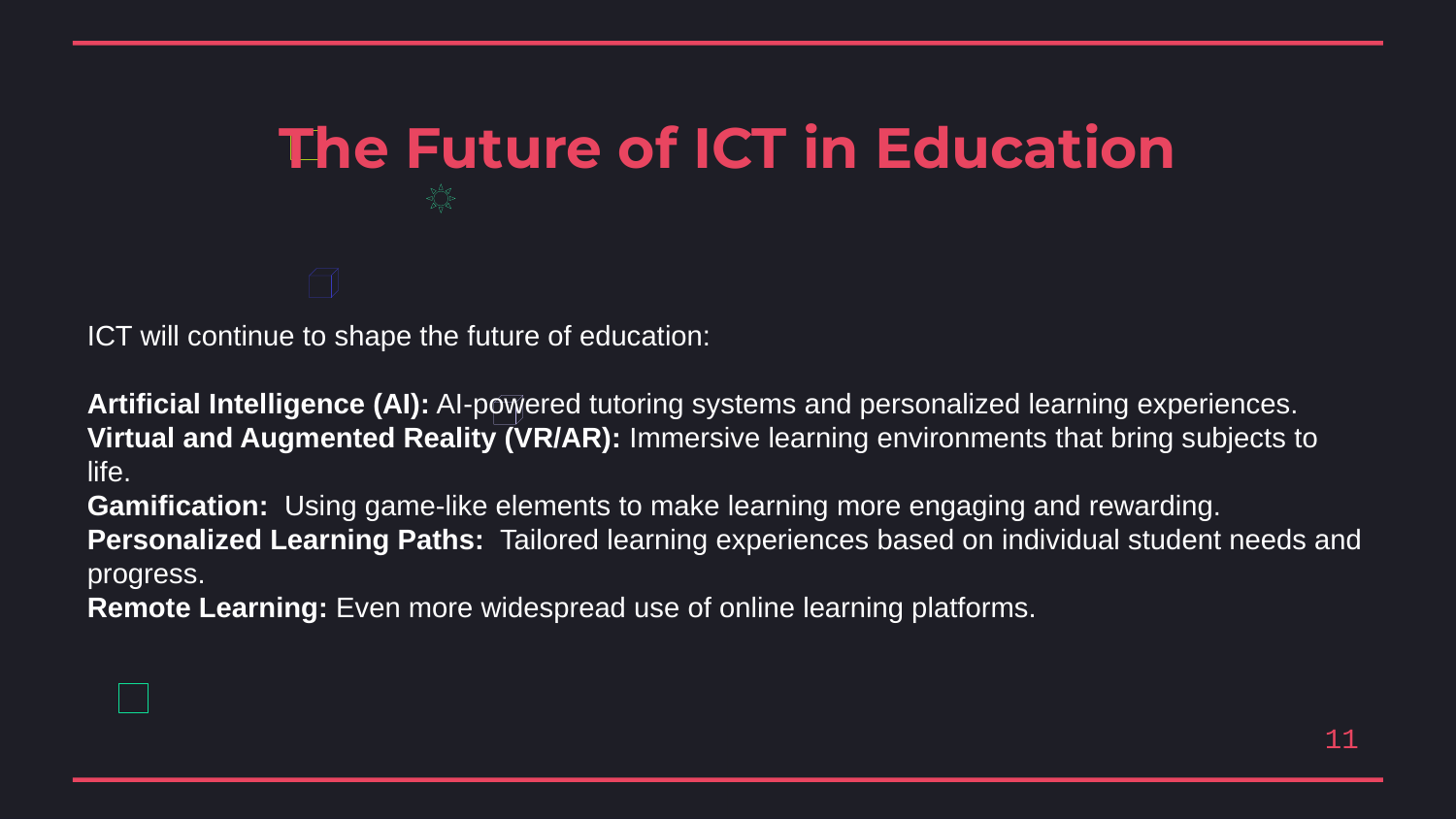

The Future of ICT in Education

ICT will continue to shape the future of education:

Artificial Intelligence (AI): AI-powered tutoring systems and personalized learning experiences.
Virtual and Augmented Reality (VR/AR): Immersive learning environments that bring subjects to life.
Gamification:  Using game-like elements to make learning more engaging and rewarding.
Personalized Learning Paths:  Tailored learning experiences based on individual student needs and progress.
Remote Learning: Even more widespread use of online learning platforms.

11